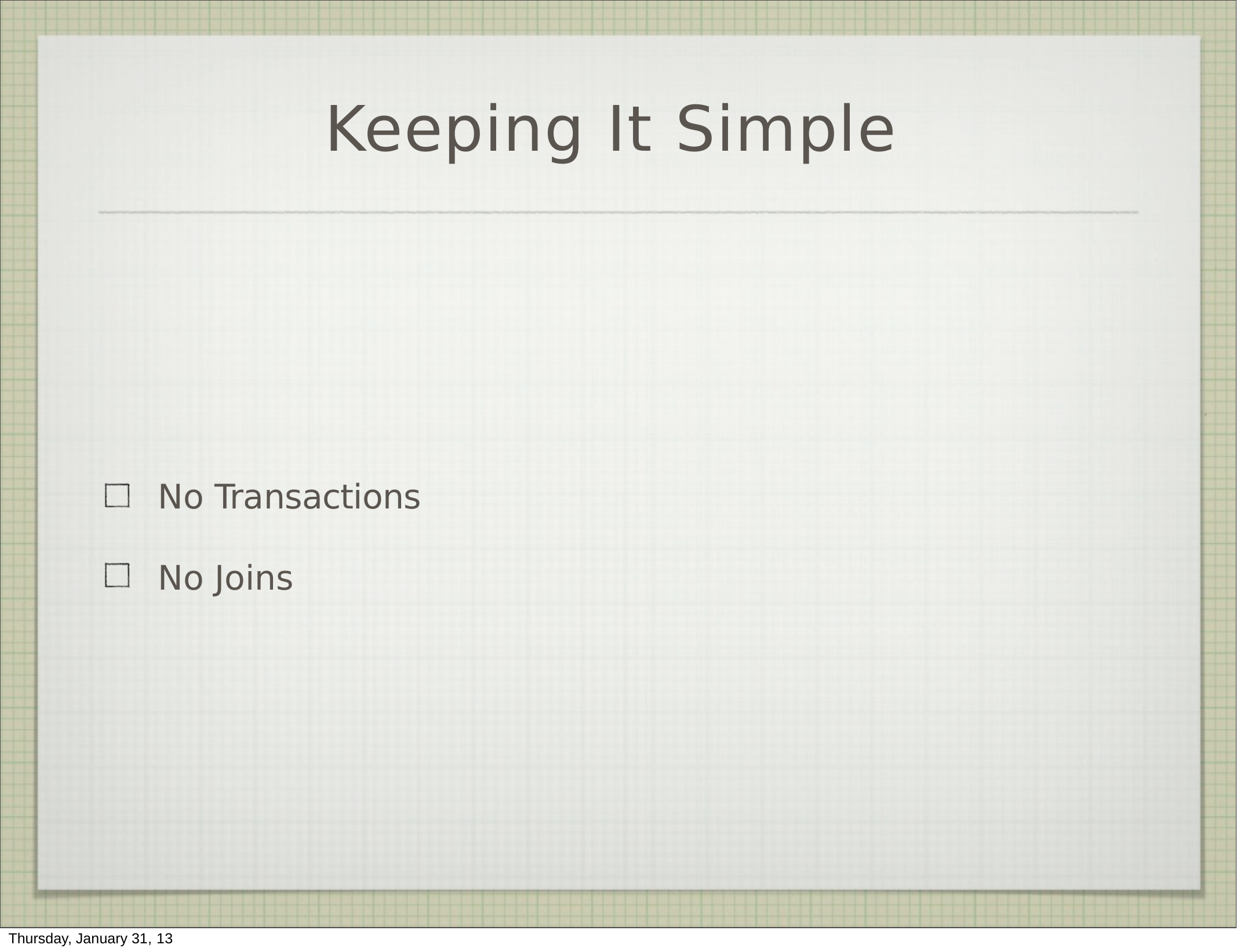

# Keeping It Simple
No Transactions

No Joins

Thursday, January 31, 13